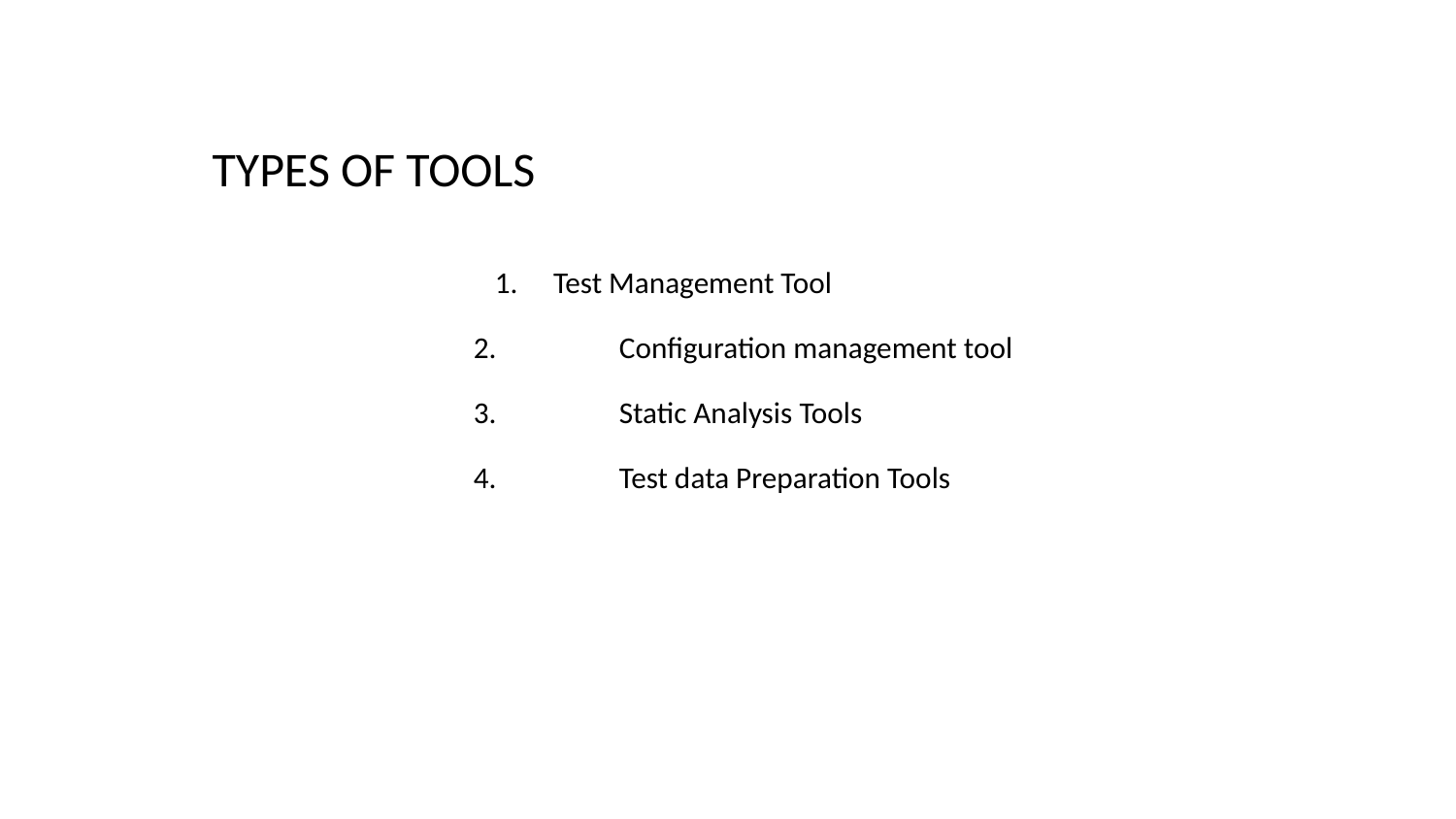

# TYPES OF TOOLS
 Test Management Tool
2.	Configuration management tool
3.	Static Analysis Tools
4.	Test data Preparation Tools